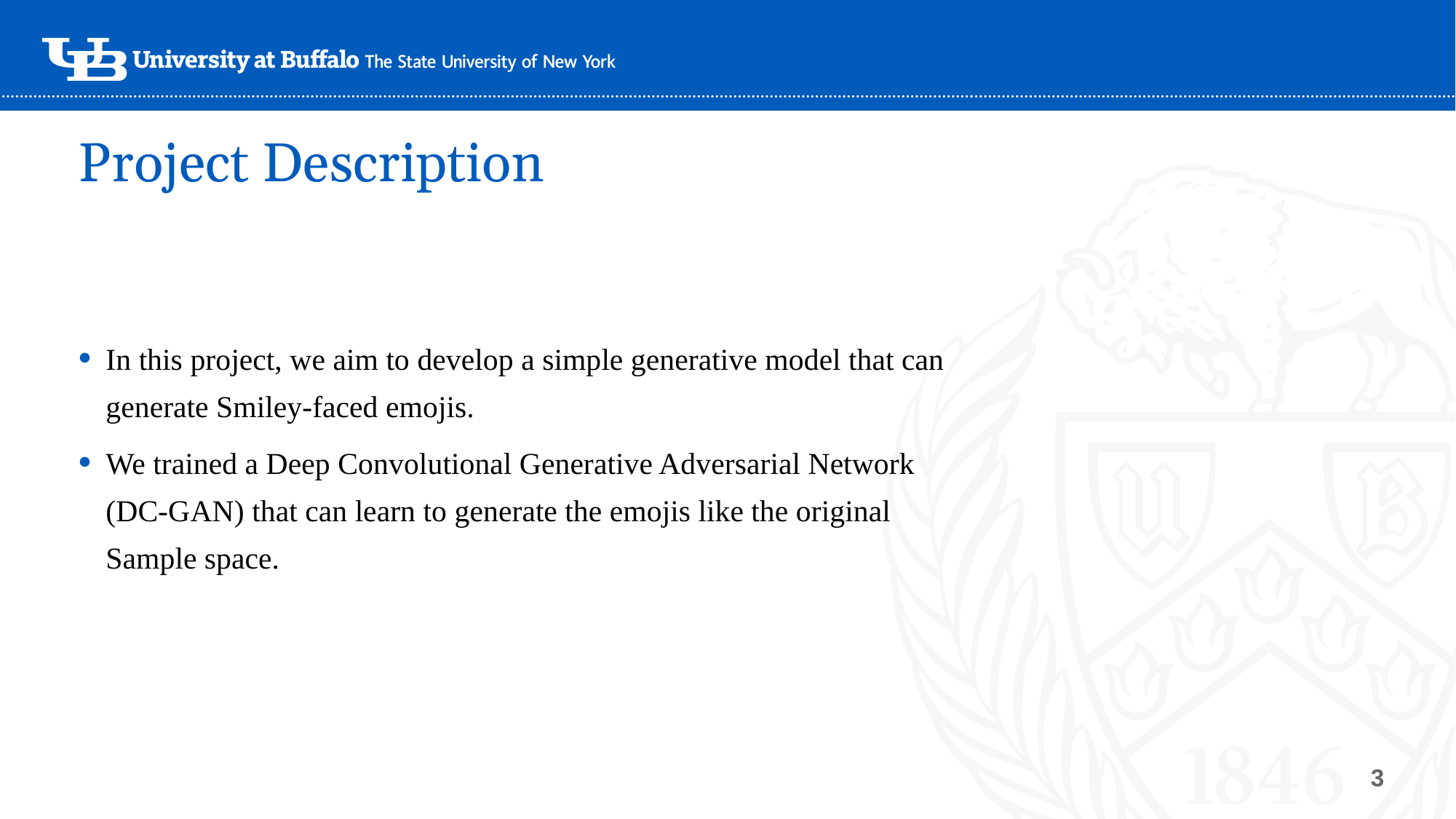

# Project Description
In this project, we aim to develop a simple generative model that can generate Smiley-faced emojis.
We trained a Deep Convolutional Generative Adversarial Network (DC-GAN) that can learn to generate the emojis like the original Sample space.

3